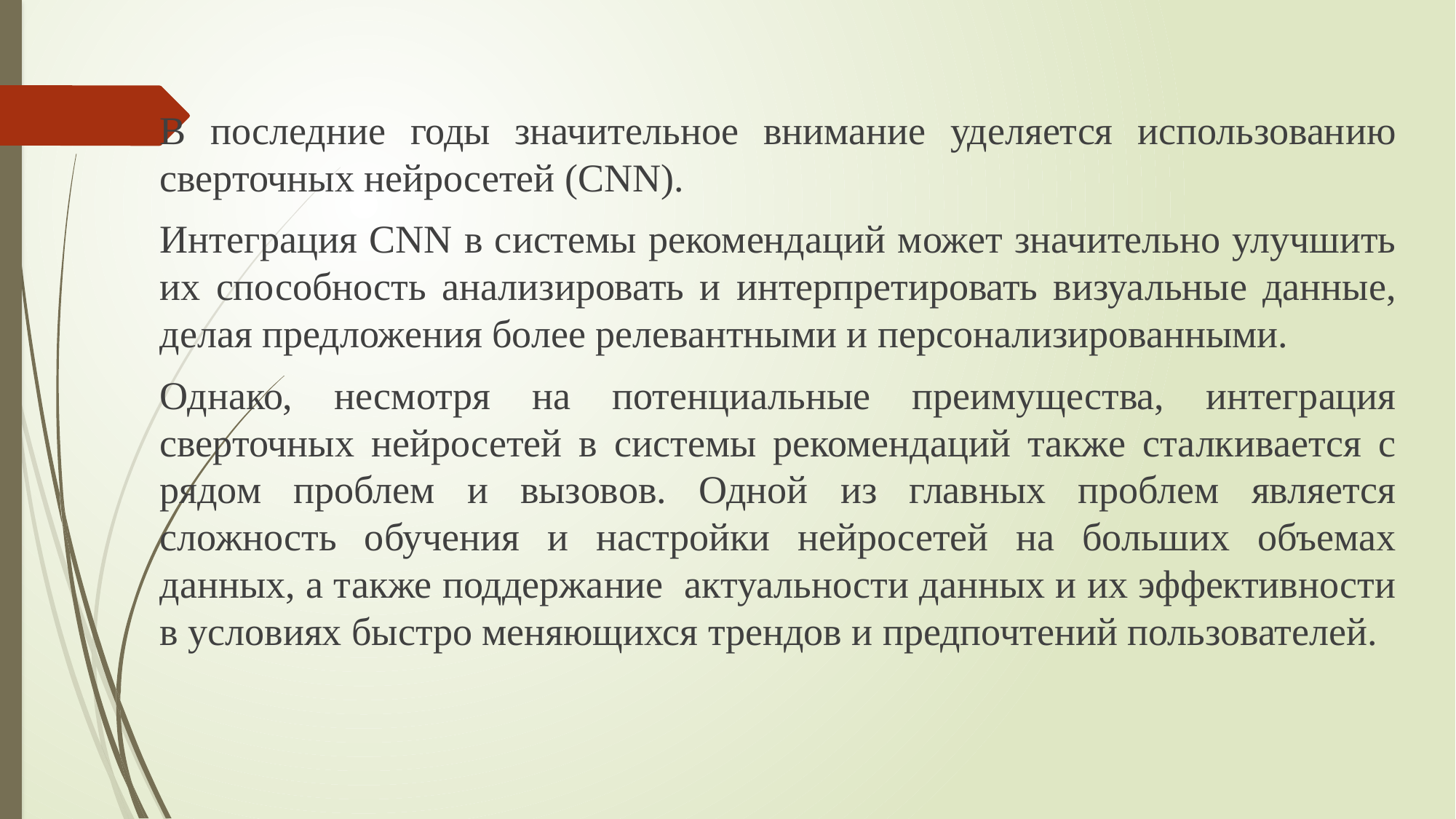

В последние годы значительное внимание уделяется использованию сверточных нейросетей (CNN).
		Интеграция CNN в системы рекомендаций может значительно улучшить их способность анализировать и интерпретировать визуальные данные, делая предложения более релевантными и персонализированными.
		Однако, несмотря на потенциальные преимущества, интеграция сверточных нейросетей в системы рекомендаций также сталкивается с рядом проблем и вызовов. Одной из главных проблем является сложность обучения и настройки нейросетей на больших объемах данных, а также поддержание  актуальности данных и их эффективности в условиях быстро меняющихся трендов и предпочтений пользователей.